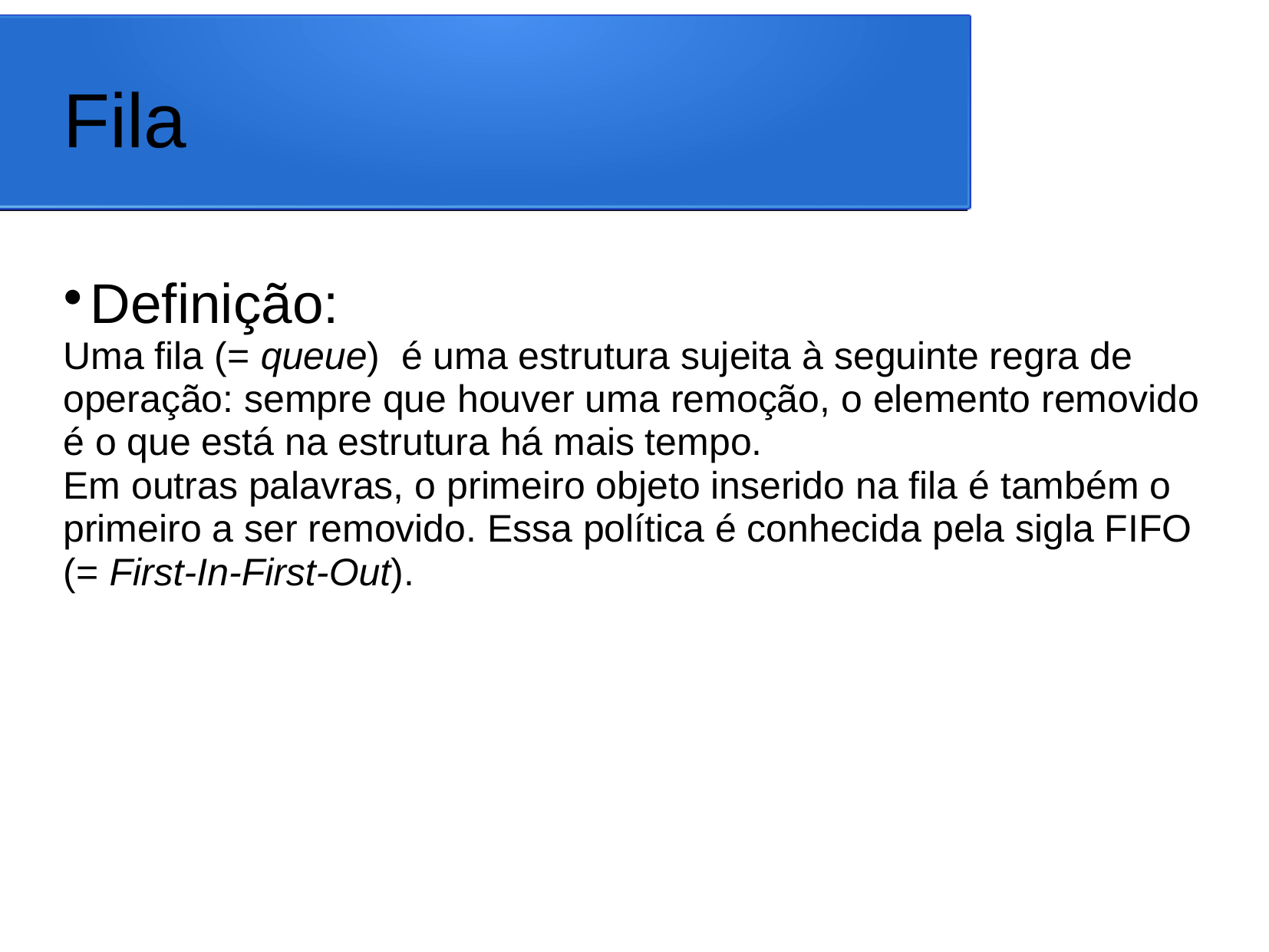

Fila

Definição:
Uma fila (= queue)  é uma estrutura sujeita à seguinte regra de operação: sempre que houver uma remoção, o elemento removido é o que está na estrutura há mais tempo.
Em outras palavras, o primeiro objeto inserido na fila é também o primeiro a ser removido. Essa política é conhecida pela sigla FIFO (= First-In-First-Out).